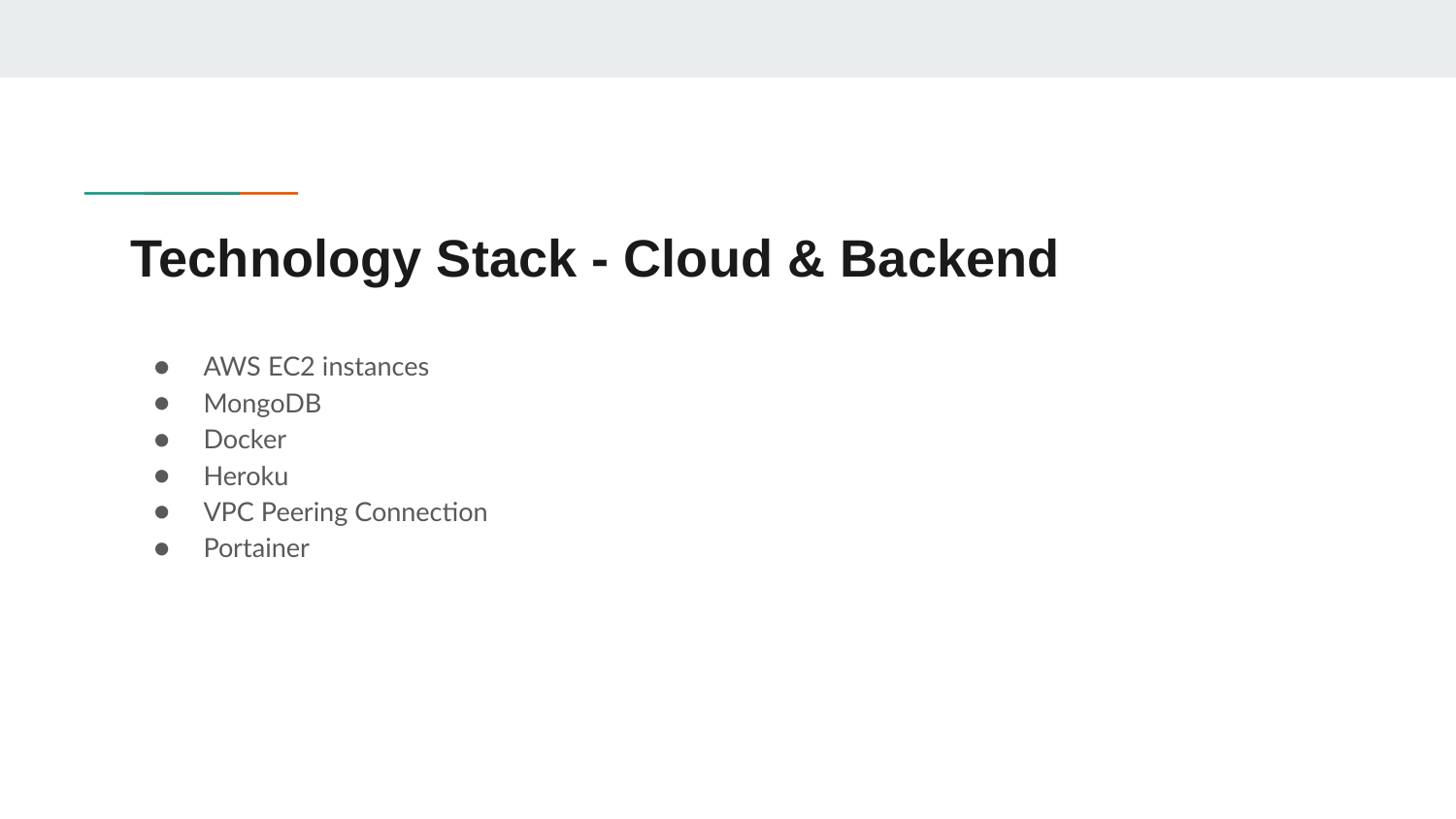

# Technology Stack - Cloud & Backend
AWS EC2 instances
MongoDB
Docker
Heroku
VPC Peering Connection
Portainer